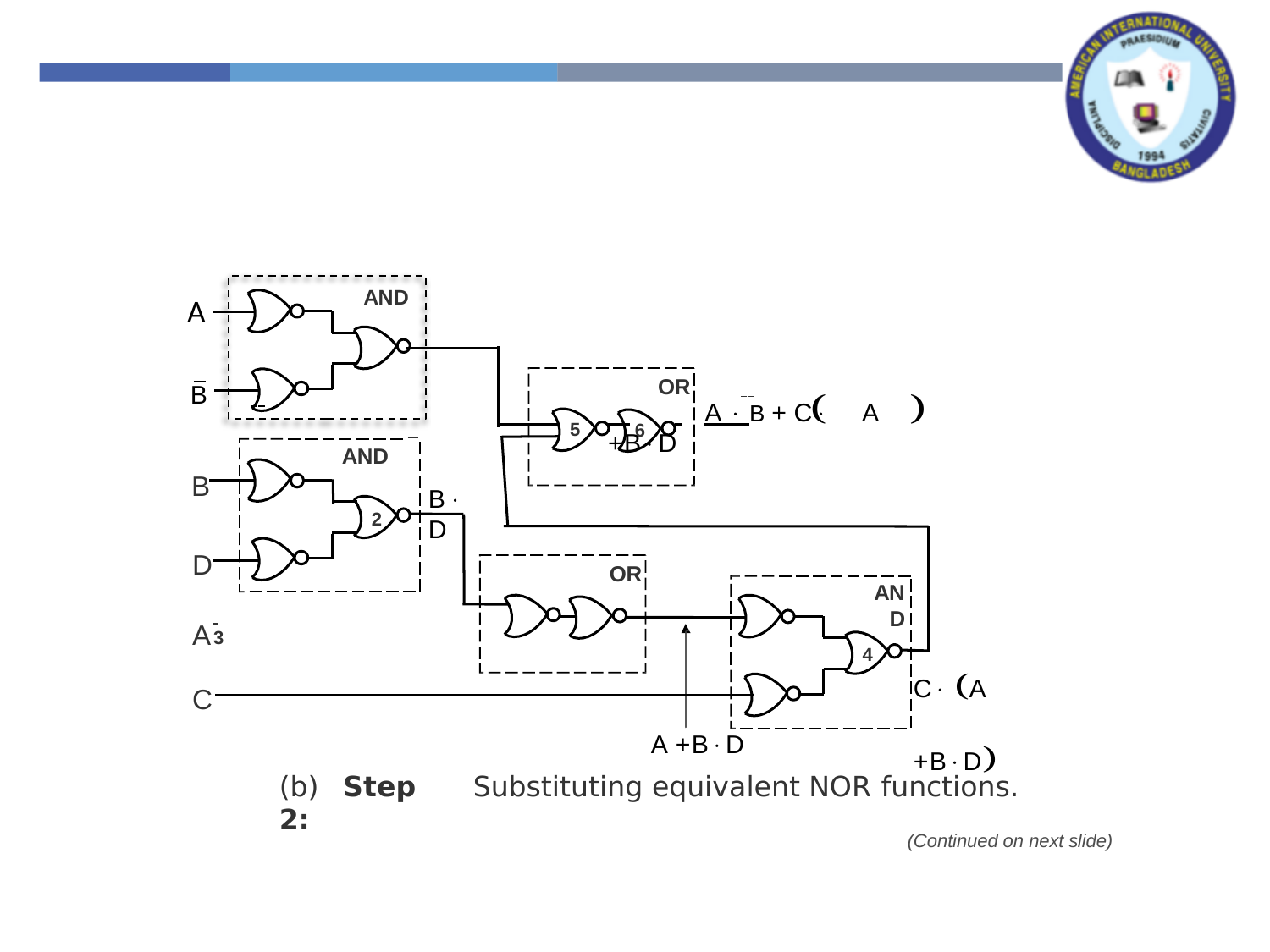

AND
A

OR
B

(
)

   	 	A ⋅ B + C⋅	A +B⋅D

5
6

AND

B

B⋅D

2

D

OR

AN
D

 	 3

A

C⋅ (A +B⋅D)

4

C

A +B⋅D
Substituting equivalent NOR functions.

(b)	Step 2:
(Continued on next slide)